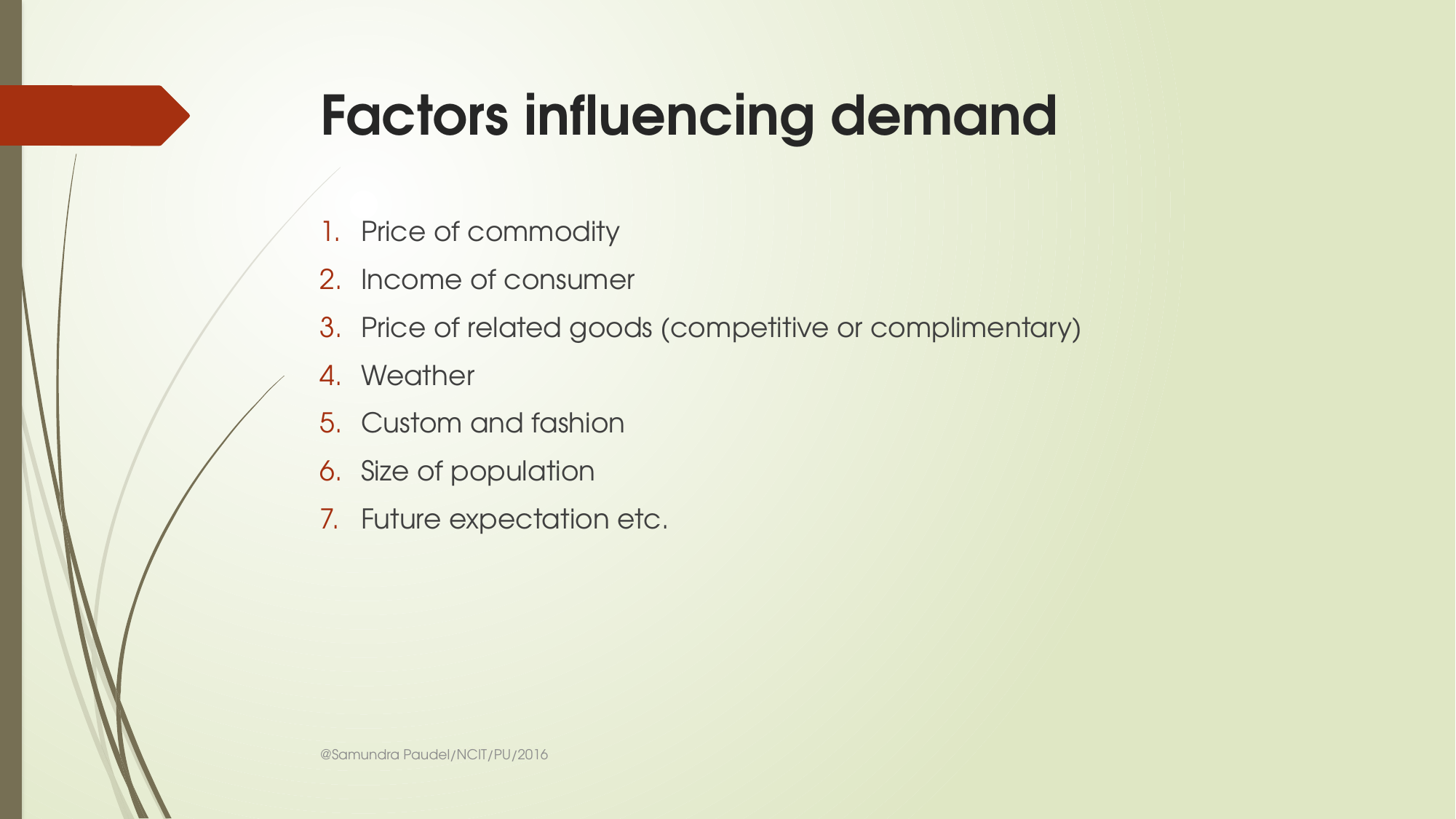

# Factors influencing demand
Price of commodity
Income of consumer
Price of related goods (competitive or complimentary)
Weather
Custom and fashion
Size of population
Future expectation etc.

@Samundra Paudel/NCIT/PU/2016